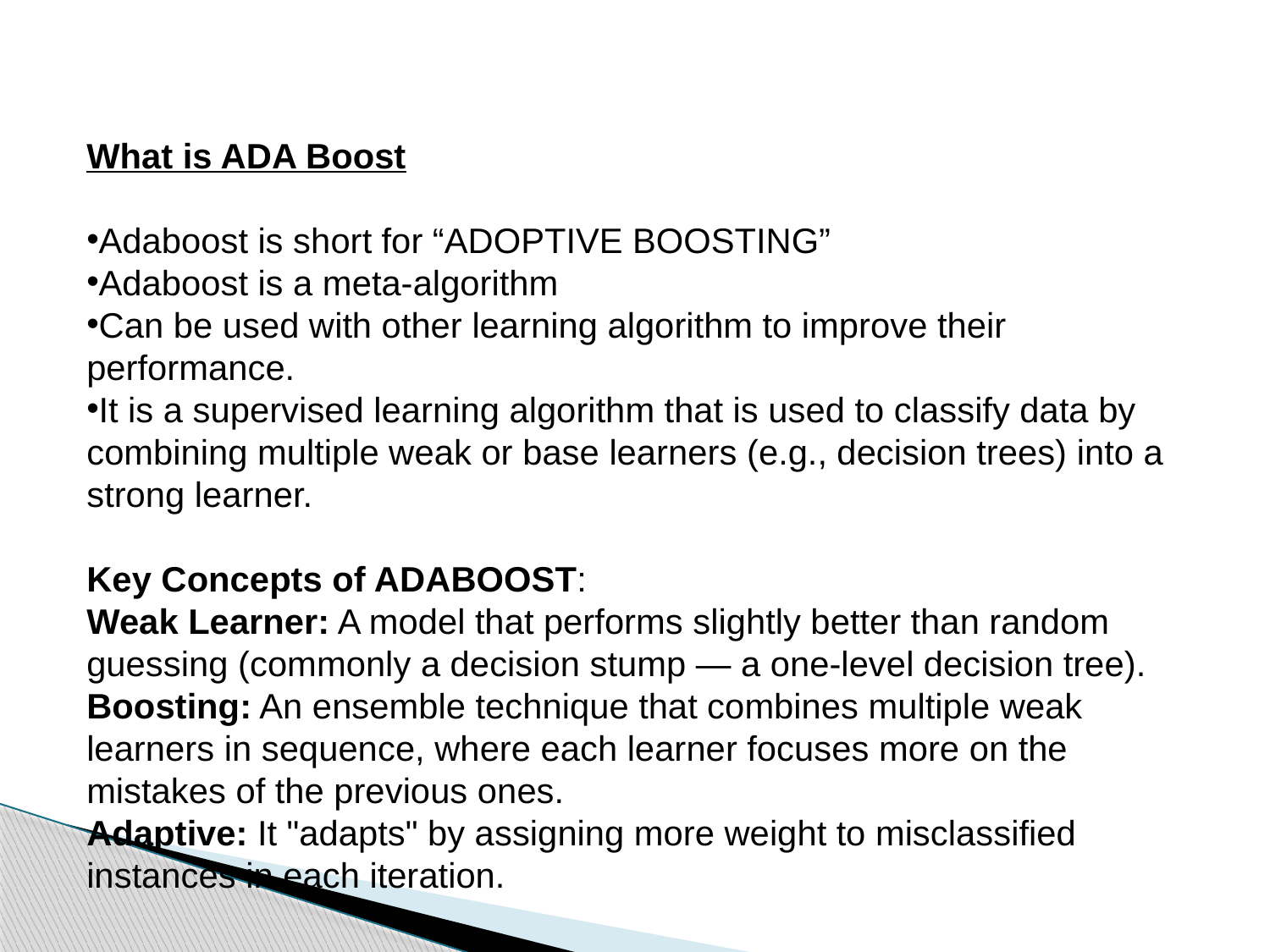

What is ADA Boost

Adaboost is short for “ADOPTIVE BOOSTING”
Adaboost is a meta-algorithm
Can be used with other learning algorithm to improve their performance.
It is a supervised learning algorithm that is used to classify data by combining multiple weak or base learners (e.g., decision trees) into a strong learner.

Key Concepts of ADABOOST:
Weak Learner: A model that performs slightly better than random guessing (commonly a decision stump — a one-level decision tree).
Boosting: An ensemble technique that combines multiple weak learners in sequence, where each learner focuses more on the mistakes of the previous ones.
Adaptive: It "adapts" by assigning more weight to misclassified instances in each iteration.